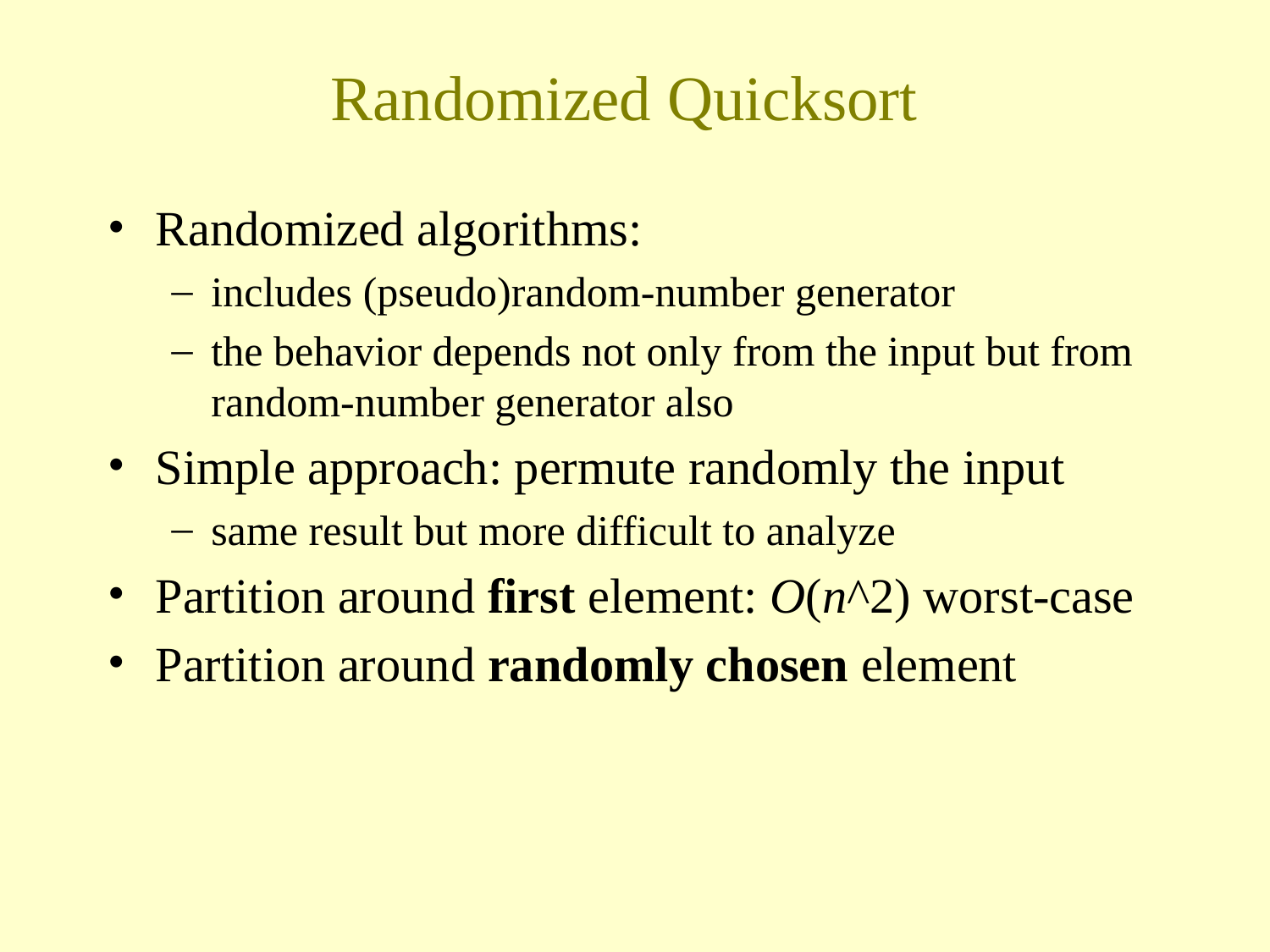

# Randomized Quicksort
Randomized algorithms:
includes (pseudo)random-number generator
the behavior depends not only from the input but from random-number generator also
Simple approach: permute randomly the input
same result but more difficult to analyze
Partition around first element: O(n^2) worst-case
Partition around randomly chosen element